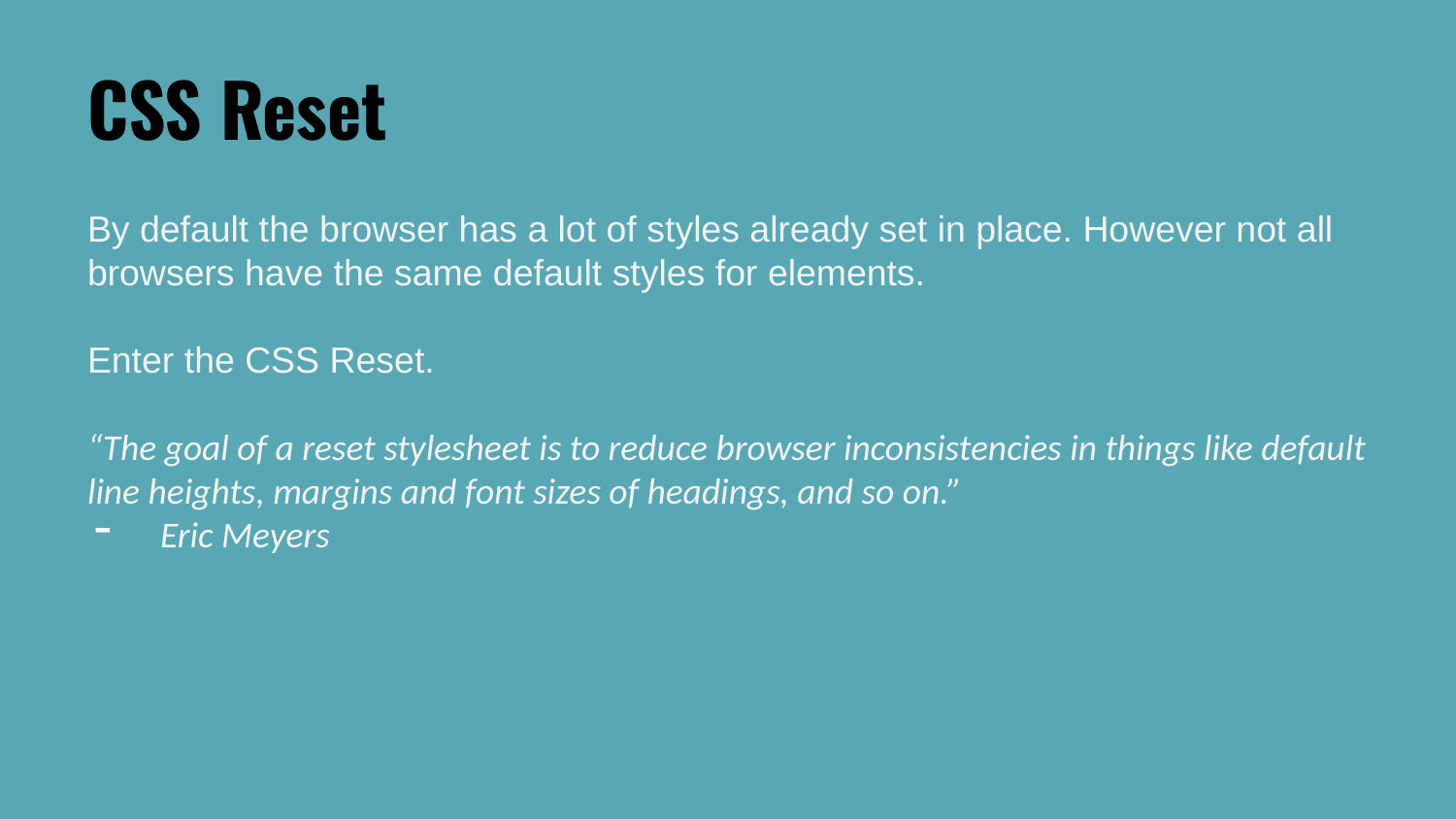

# CSS Reset
By default the browser has a lot of styles already set in place. However not all browsers have the same default styles for elements.

Enter the CSS Reset.

“The goal of a reset stylesheet is to reduce browser inconsistencies in things like default line heights, margins and font sizes of headings, and so on.”
Eric Meyers